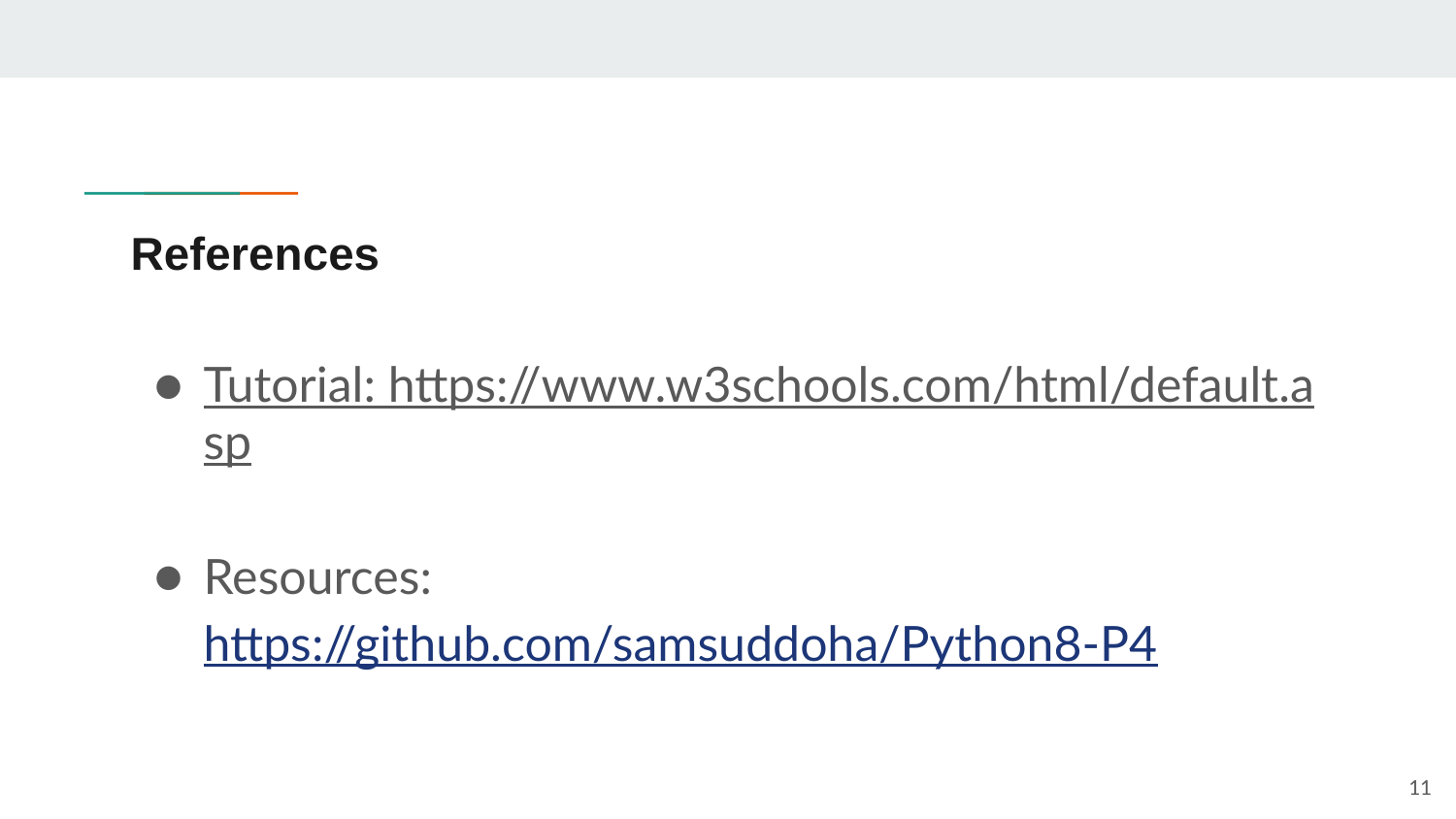

# References
Tutorial: https://www.w3schools.com/html/default.asp
Resources: https://github.com/samsuddoha/Python8-P4
11